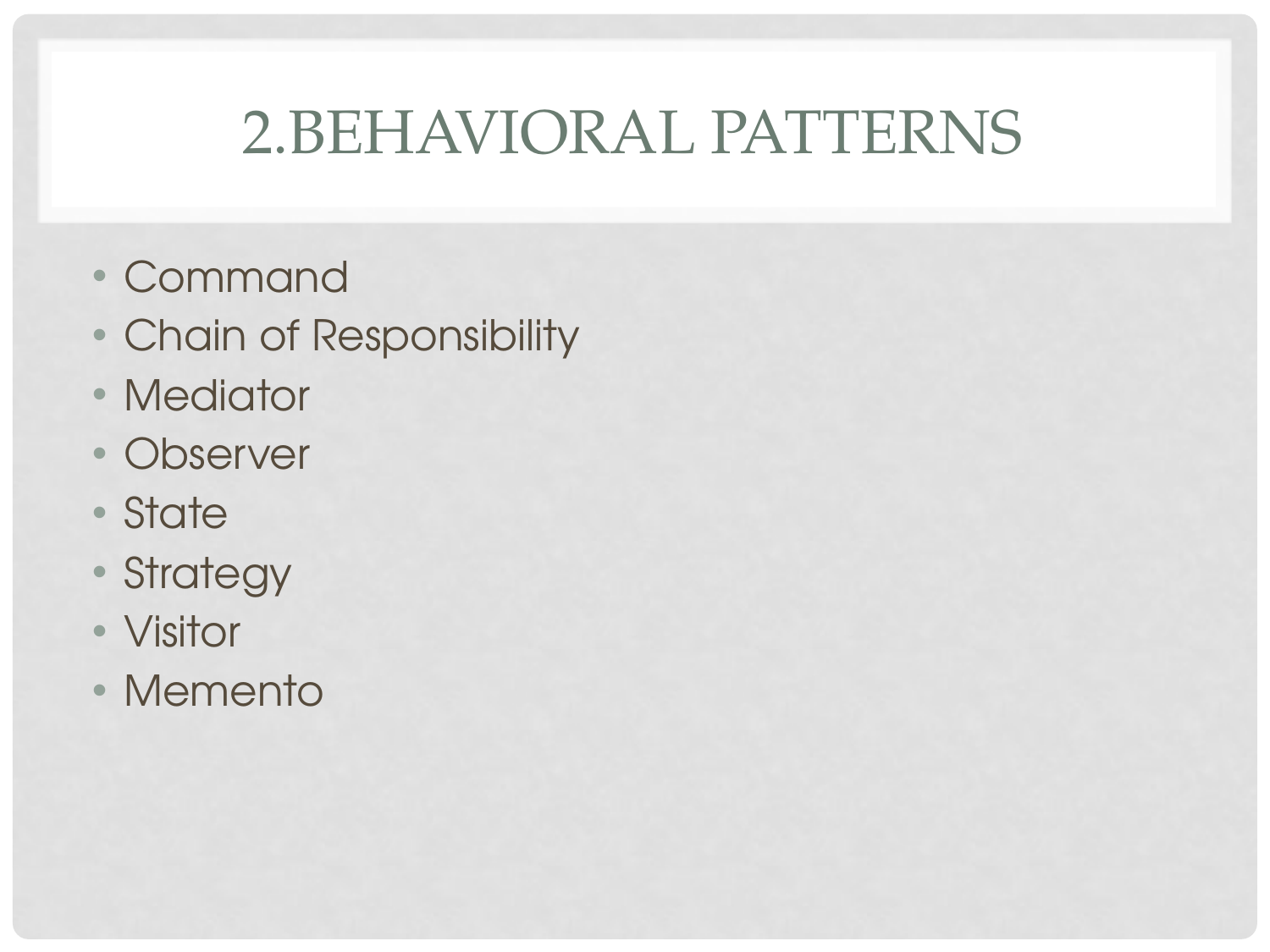

# 2.Behavioral Patterns
Command
Chain of Responsibility
Mediator
Observer
State
Strategy
Visitor
Memento